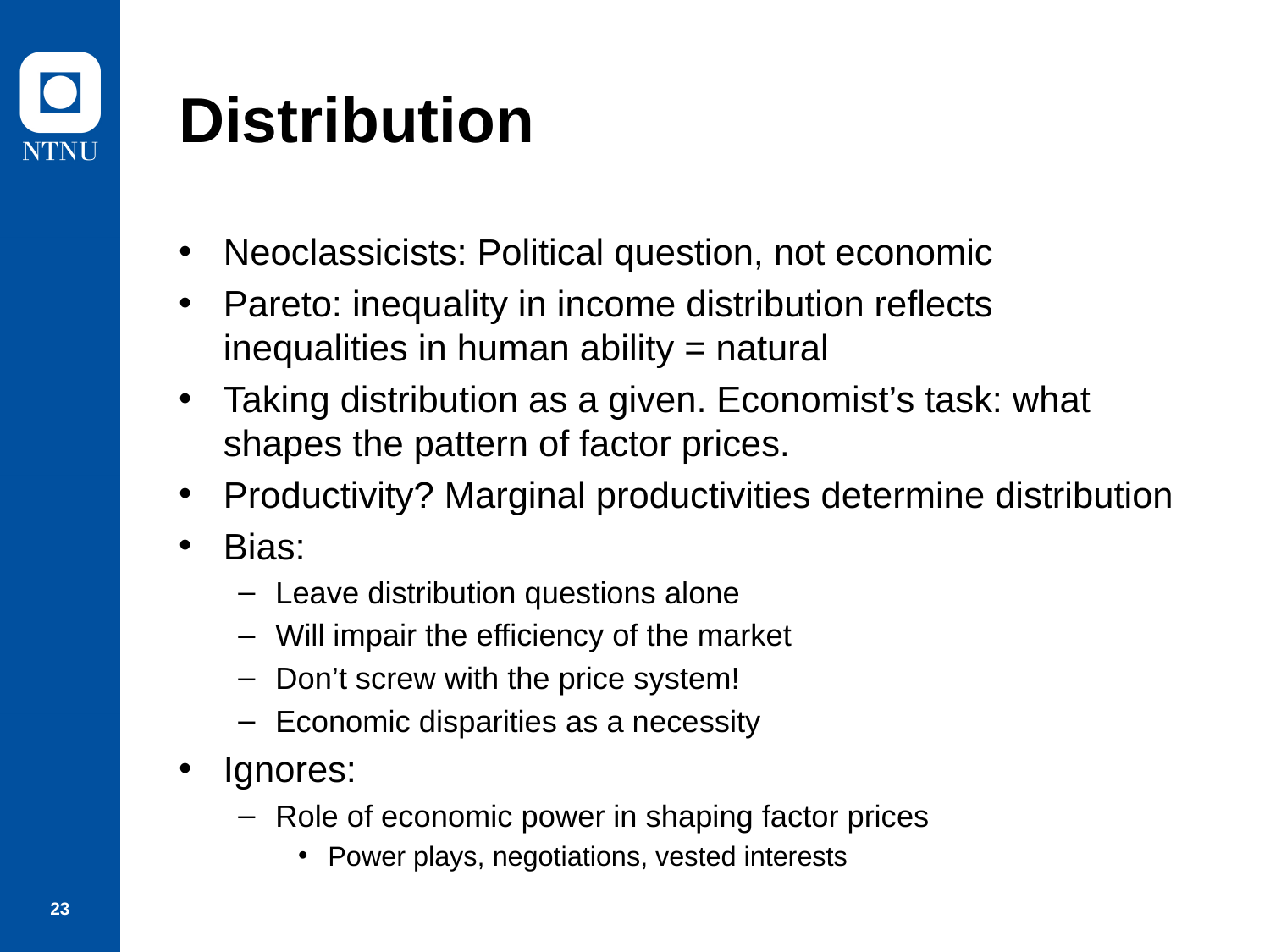

# Distribution
Neoclassicists: Political question, not economic
Pareto: inequality in income distribution reflects inequalities in human ability = natural
Taking distribution as a given. Economist’s task: what shapes the pattern of factor prices.
Productivity? Marginal productivities determine distribution
Bias:
Leave distribution questions alone
Will impair the efficiency of the market
Don’t screw with the price system!
Economic disparities as a necessity
Ignores:
Role of economic power in shaping factor prices
Power plays, negotiations, vested interests